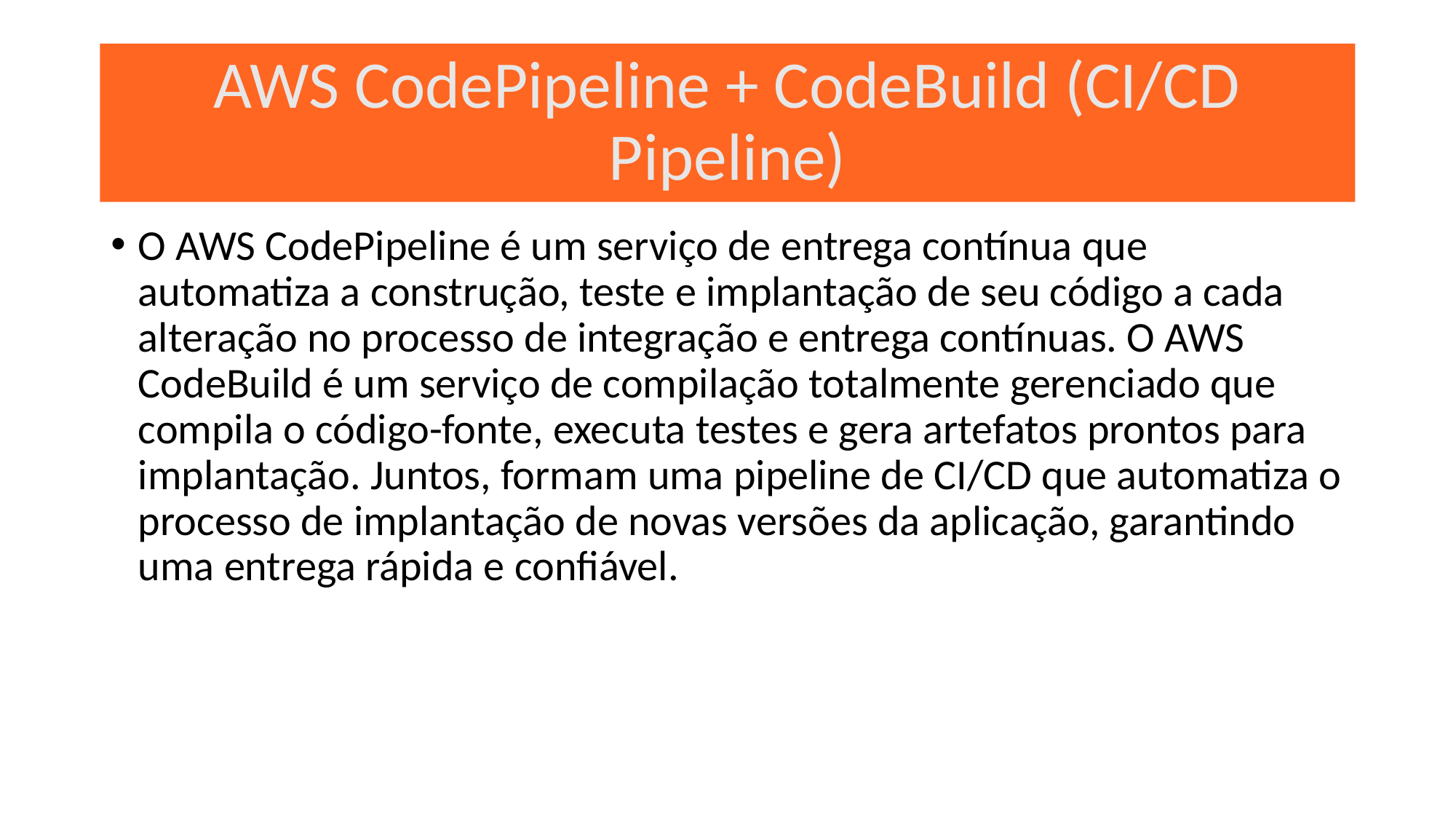

# AWS CodePipeline + CodeBuild (CI/CD Pipeline)
O AWS CodePipeline é um serviço de entrega contínua que automatiza a construção, teste e implantação de seu código a cada alteração no processo de integração e entrega contínuas. O AWS CodeBuild é um serviço de compilação totalmente gerenciado que compila o código-fonte, executa testes e gera artefatos prontos para implantação. Juntos, formam uma pipeline de CI/CD que automatiza o processo de implantação de novas versões da aplicação, garantindo uma entrega rápida e confiável.